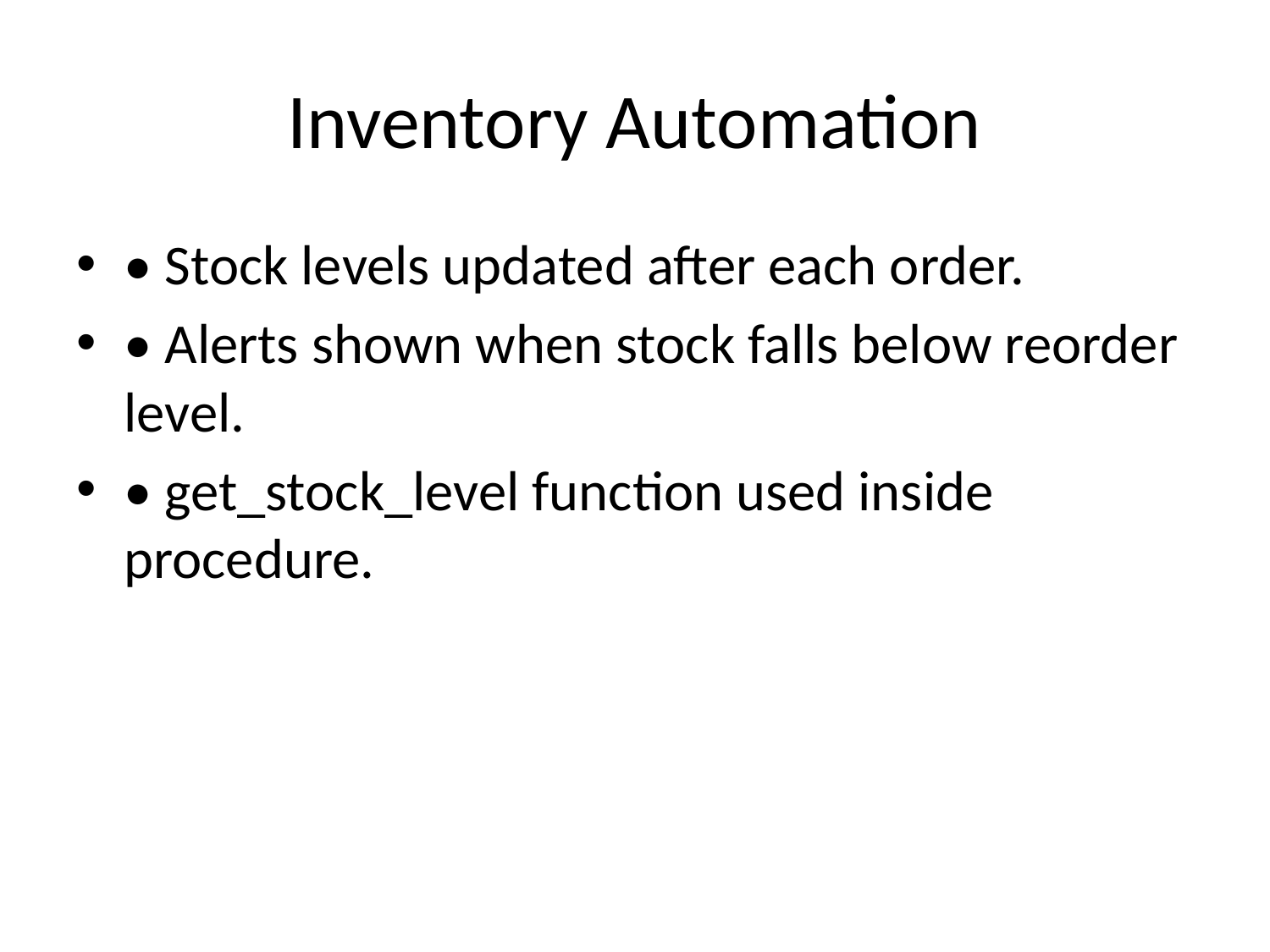

# Inventory Automation
• Stock levels updated after each order.
• Alerts shown when stock falls below reorder level.
• get_stock_level function used inside procedure.